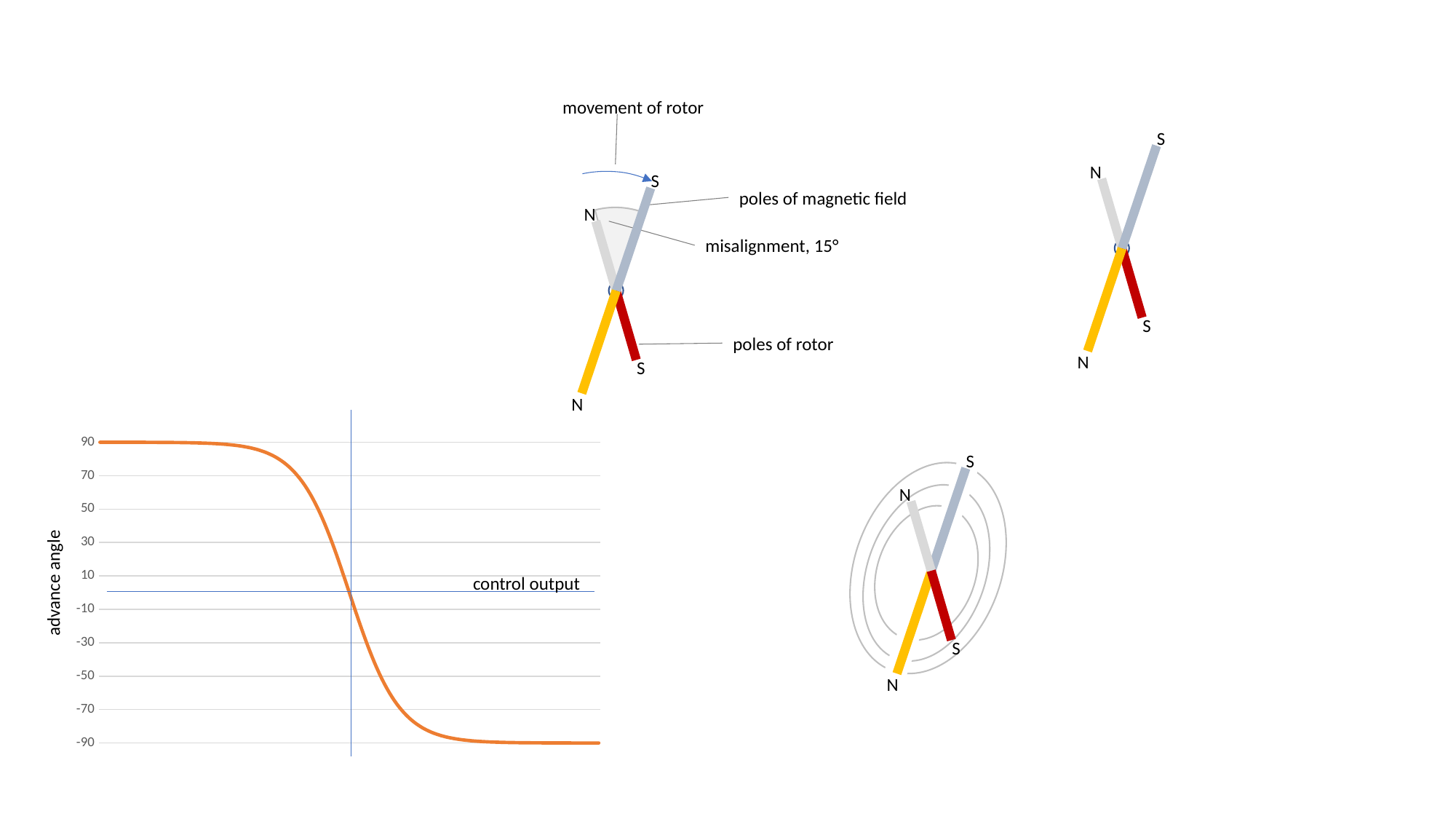

movement of rotor
S
N
N
S
S

poles of magnetic field
N

misalignment, 15°

poles of rotor
S
N

S
N

### Chart

| Category |  |
|---|---|
N
S

control output
advance angle